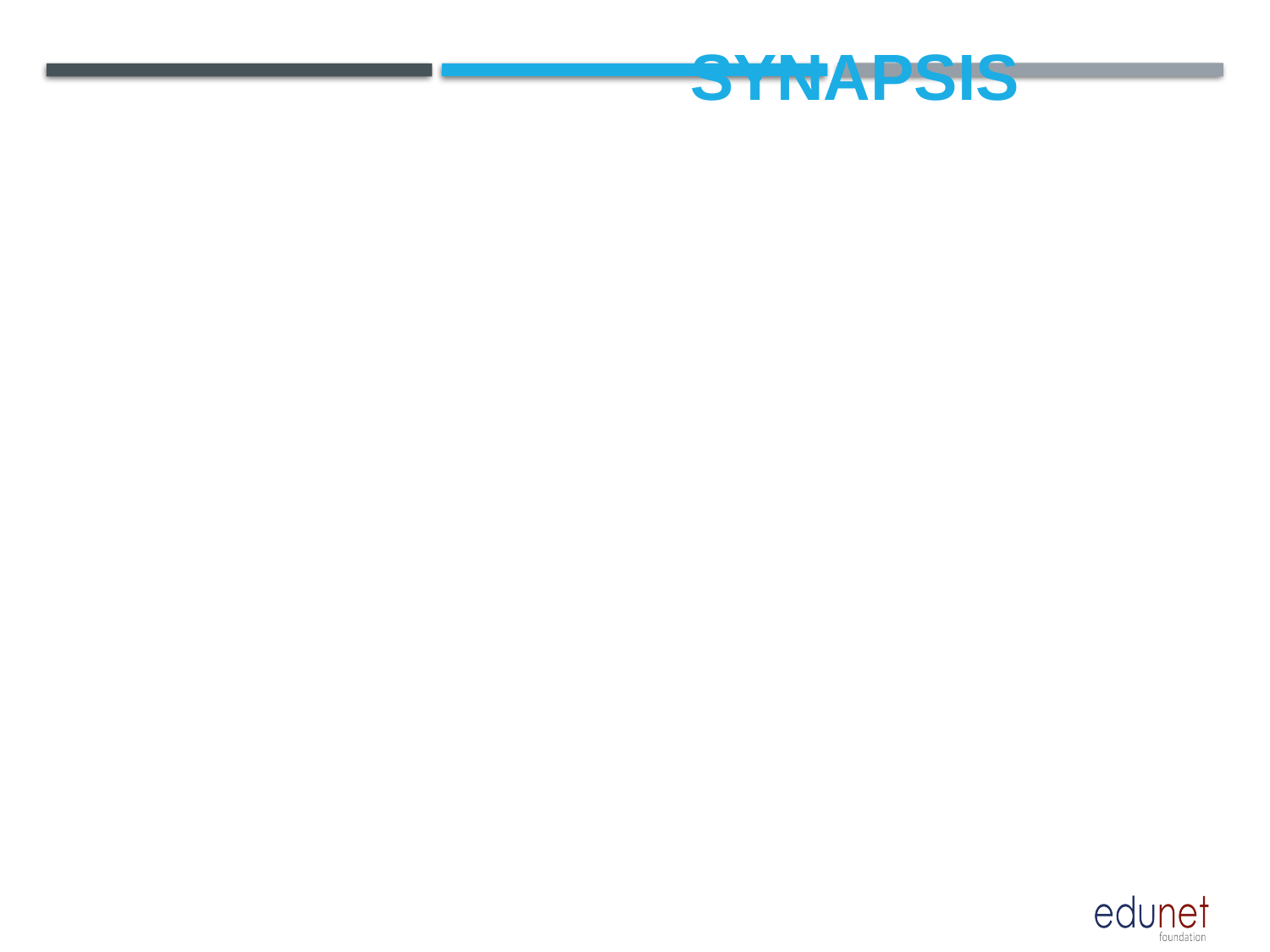

# SYNAPSIS
INTRODUCTION
BACKGROUND & MOTIVATION
RESEARCH QUESTIONS OR HYPOTHESIS
METHODOLOGY
CASE STUDY OR SCENERIO
DATA ANALYSIS
RESULTS
CHALLENGES FACED
LESSONS LEARNED
CONCLUSION
FUTURE WORKS
ACKNOWLEDGEMENT